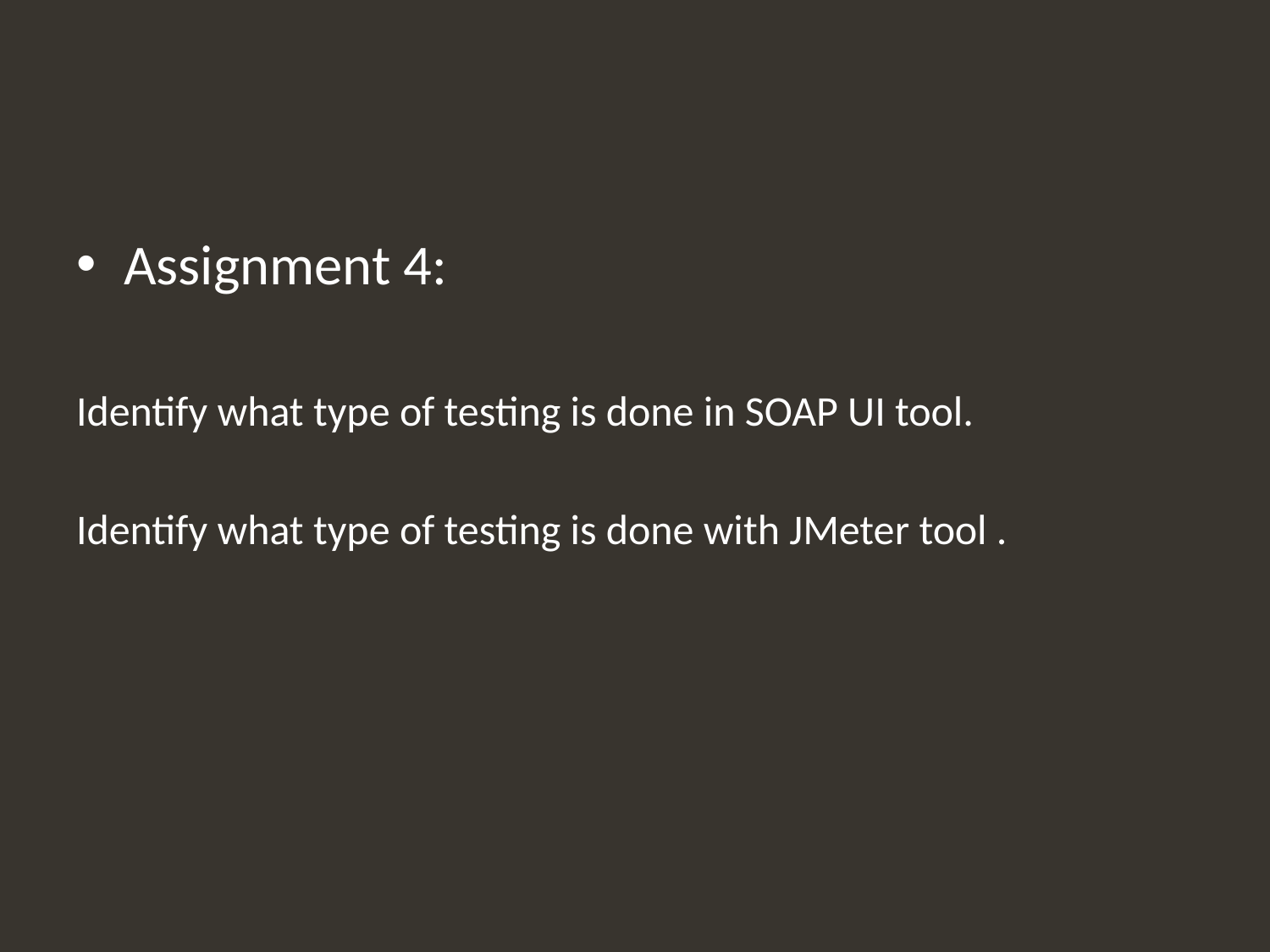

Assignment 4:

Identify what type of testing is done in SOAP UI tool.

Identify what type of testing is done with JMeter tool .